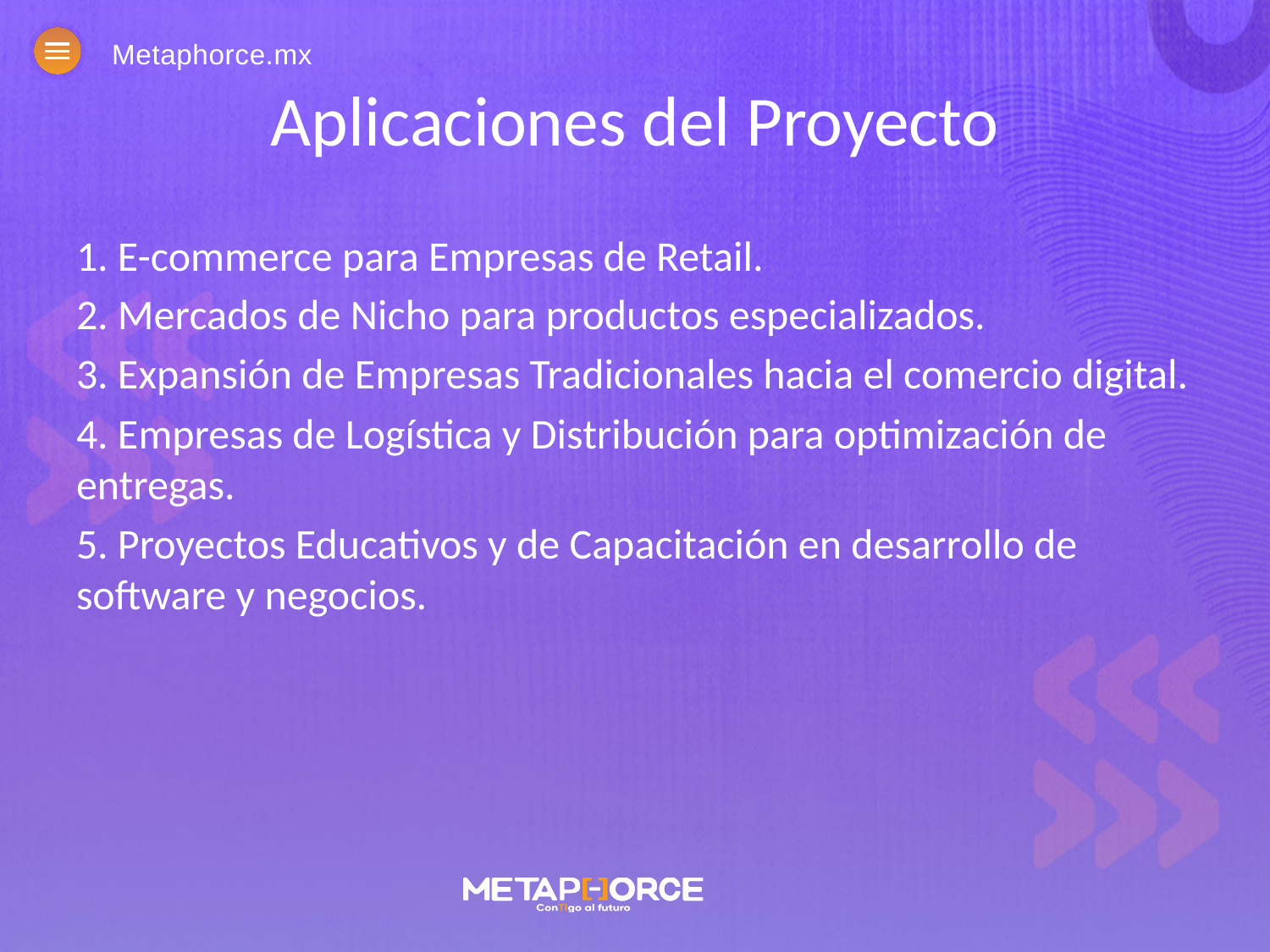

Metaphorce.mx

# Aplicaciones del Proyecto
1. E-commerce para Empresas de Retail.
2. Mercados de Nicho para productos especializados.
3. Expansión de Empresas Tradicionales hacia el comercio digital.
4. Empresas de Logística y Distribución para optimización de entregas.
5. Proyectos Educativos y de Capacitación en desarrollo de software y negocios.